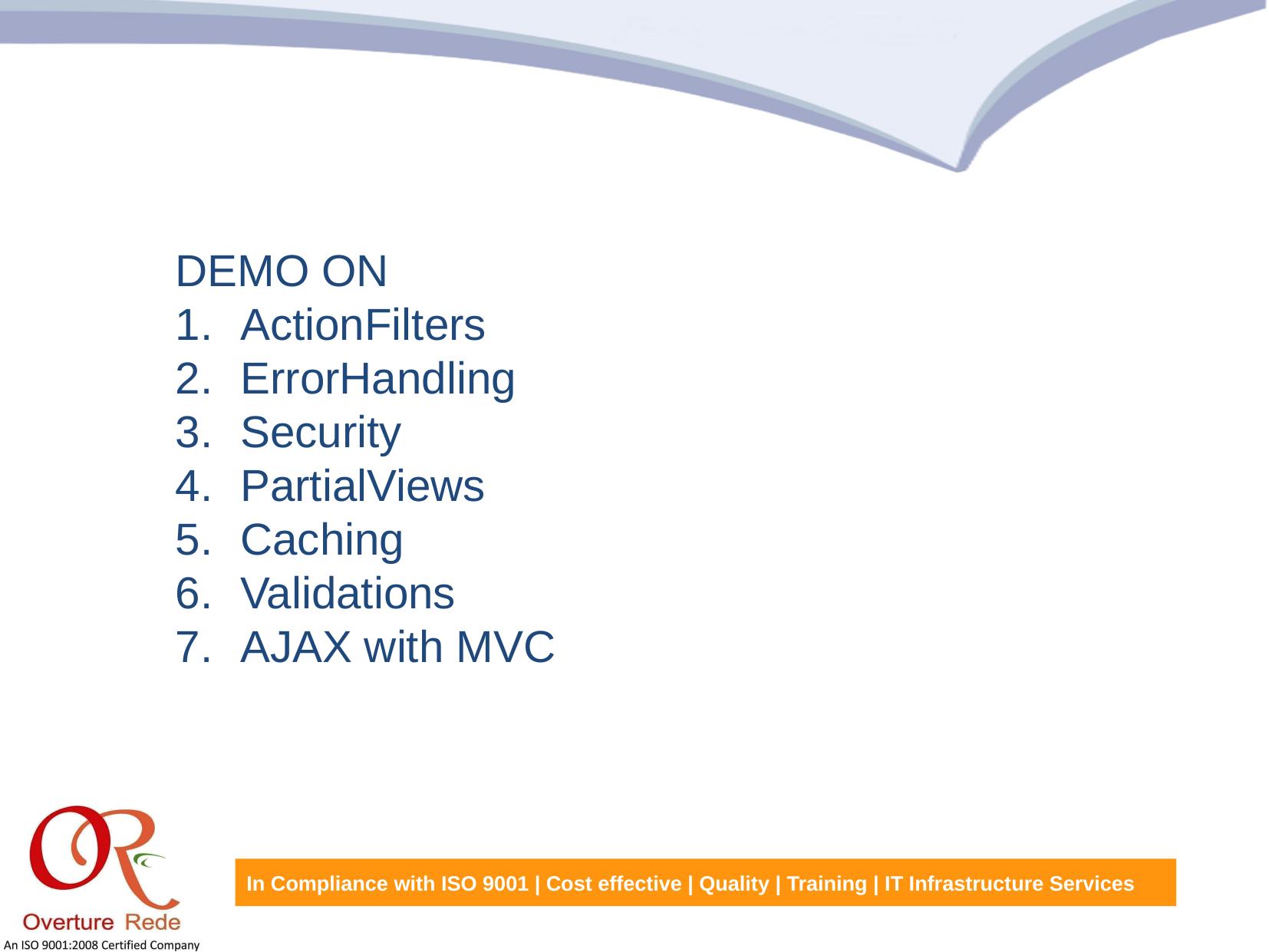

DEMO ON
ActionFilters
ErrorHandling
Security
PartialViews
Caching
Validations
AJAX with MVC